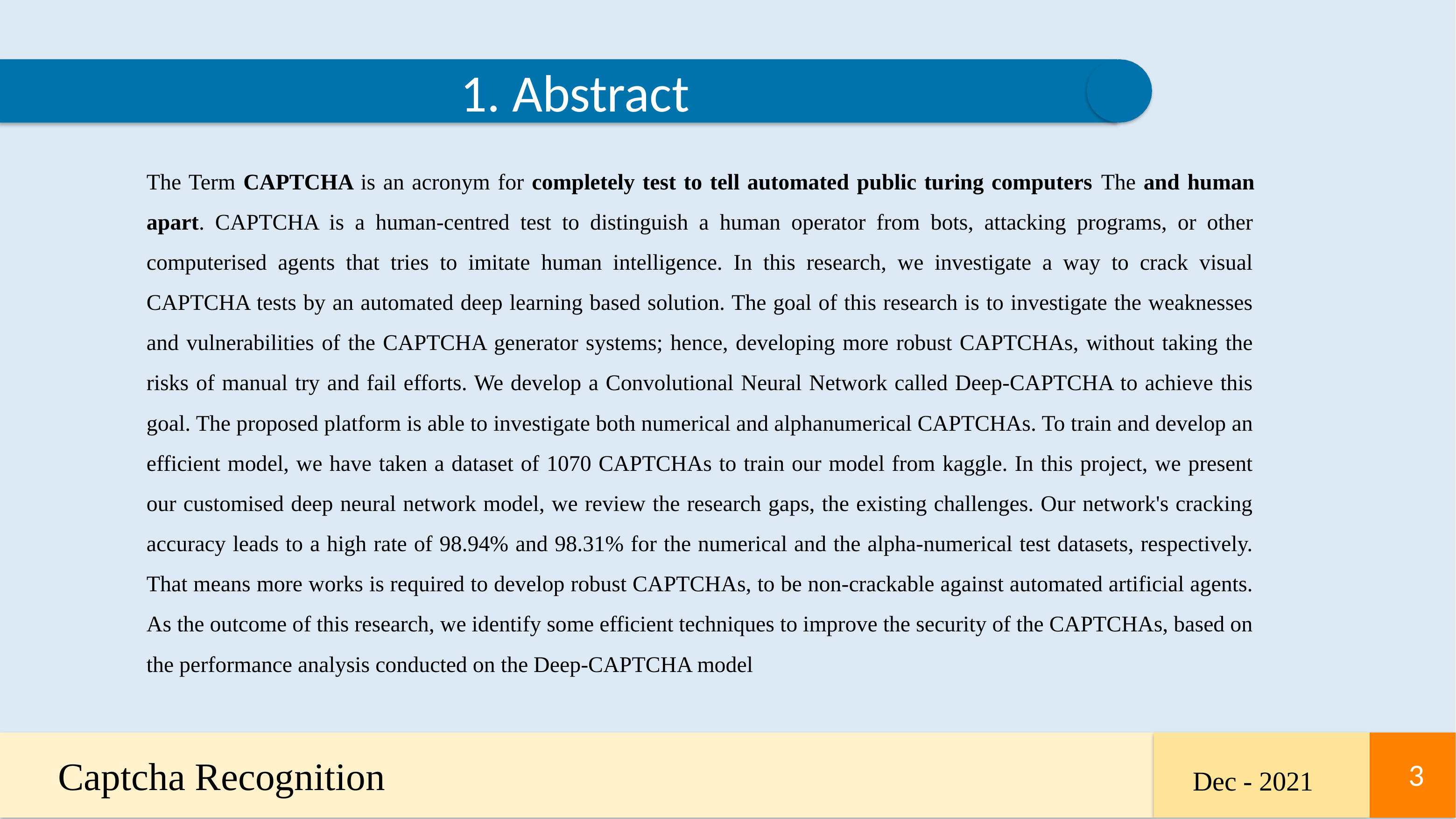

1. Abstract

The Term CAPTCHA is an acronym for completely test to tell automated public turing computers The and human apart. CAPTCHA is a human-centred test to distinguish a human operator from bots, attacking programs, or other computerised agents that tries to imitate human intelligence. In this research, we investigate a way to crack visual CAPTCHA tests by an automated deep learning based solution. The goal of this research is to investigate the weaknesses and vulnerabilities of the CAPTCHA generator systems; hence, developing more robust CAPTCHAs, without taking the risks of manual try and fail efforts. We develop a Convolutional Neural Network called Deep-CAPTCHA to achieve this goal. The proposed platform is able to investigate both numerical and alphanumerical CAPTCHAs. To train and develop an efficient model, we have taken a dataset of 1070 CAPTCHAs to train our model from kaggle. In this project, we present our customised deep neural network model, we review the research gaps, the existing challenges. Our network's cracking accuracy leads to a high rate of 98.94% and 98.31% for the numerical and the alpha-numerical test datasets, respectively. That means more works is required to develop robust CAPTCHAs, to be non-crackable against automated artificial agents. As the outcome of this research, we identify some efficient techniques to improve the security of the CAPTCHAs, based on the performance analysis conducted on the Deep-CAPTCHA model

Captcha Recognition
3
3
Dec - 2021